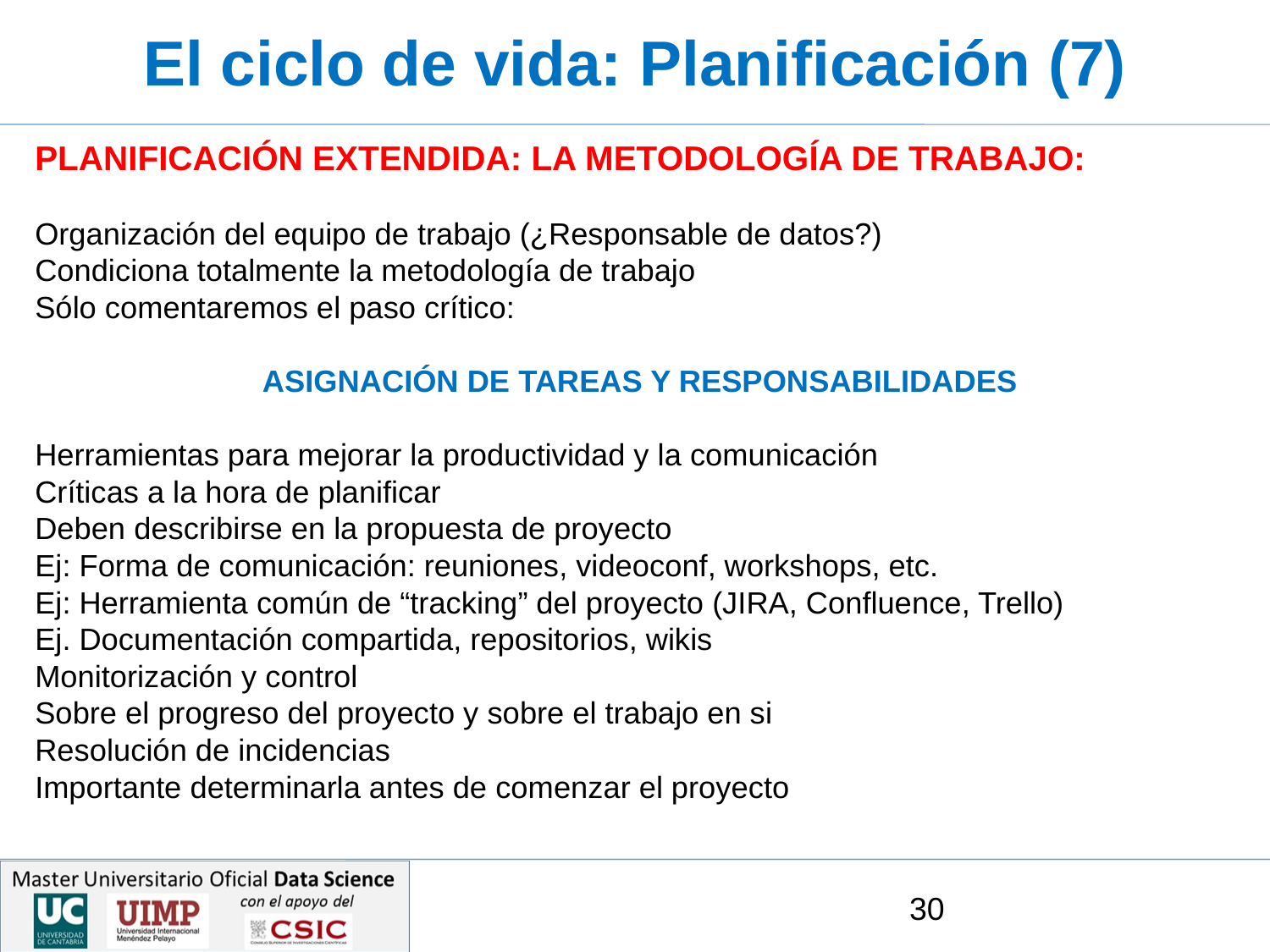

El ciclo de vida: Planificación (7)
PLANIFICACIÓN EXTENDIDA: LA METODOLOGÍA DE TRABAJO:

Organización del equipo de trabajo (¿Responsable de datos?)
Condiciona totalmente la metodología de trabajo
Sólo comentaremos el paso crítico:

ASIGNACIÓN DE TAREAS Y RESPONSABILIDADES

Herramientas para mejorar la productividad y la comunicación
Críticas a la hora de planificar
Deben describirse en la propuesta de proyecto
Ej: Forma de comunicación: reuniones, videoconf, workshops, etc.
Ej: Herramienta común de “tracking” del proyecto (JIRA, Confluence, Trello)
Ej. Documentación compartida, repositorios, wikis
Monitorización y control
Sobre el progreso del proyecto y sobre el trabajo en si
Resolución de incidencias
Importante determinarla antes de comenzar el proyecto
30